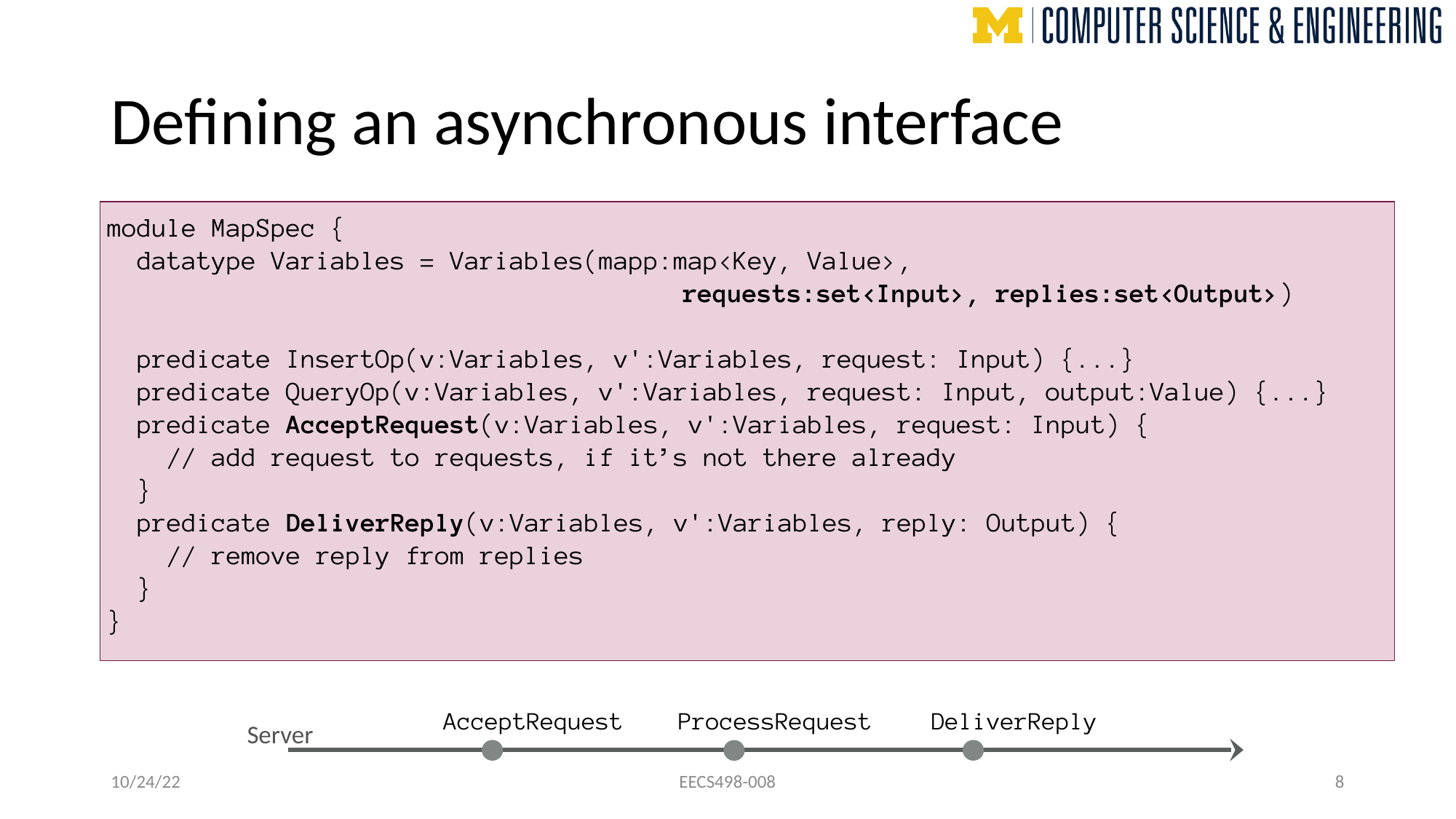

# Defining an asynchronous interface
module MapSpec {
  datatype Variables = Variables(mapp:map<Key, Value>,
					  requests:set<Input>, replies:set<Output>)

  predicate InsertOp(v:Variables, v':Variables, request: Input) {...}
  predicate QueryOp(v:Variables, v':Variables, request: Input, output:Value) {...}
  predicate AcceptRequest(v:Variables, v':Variables, request: Input) {
    // add request to requests, if it’s not there already
  }
  predicate DeliverReply(v:Variables, v':Variables, reply: Output) {
    // remove reply from replies
  }
}
AcceptRequest
DeliverReply
ProcessRequest
Server

10/24/22
EECS498-008
8